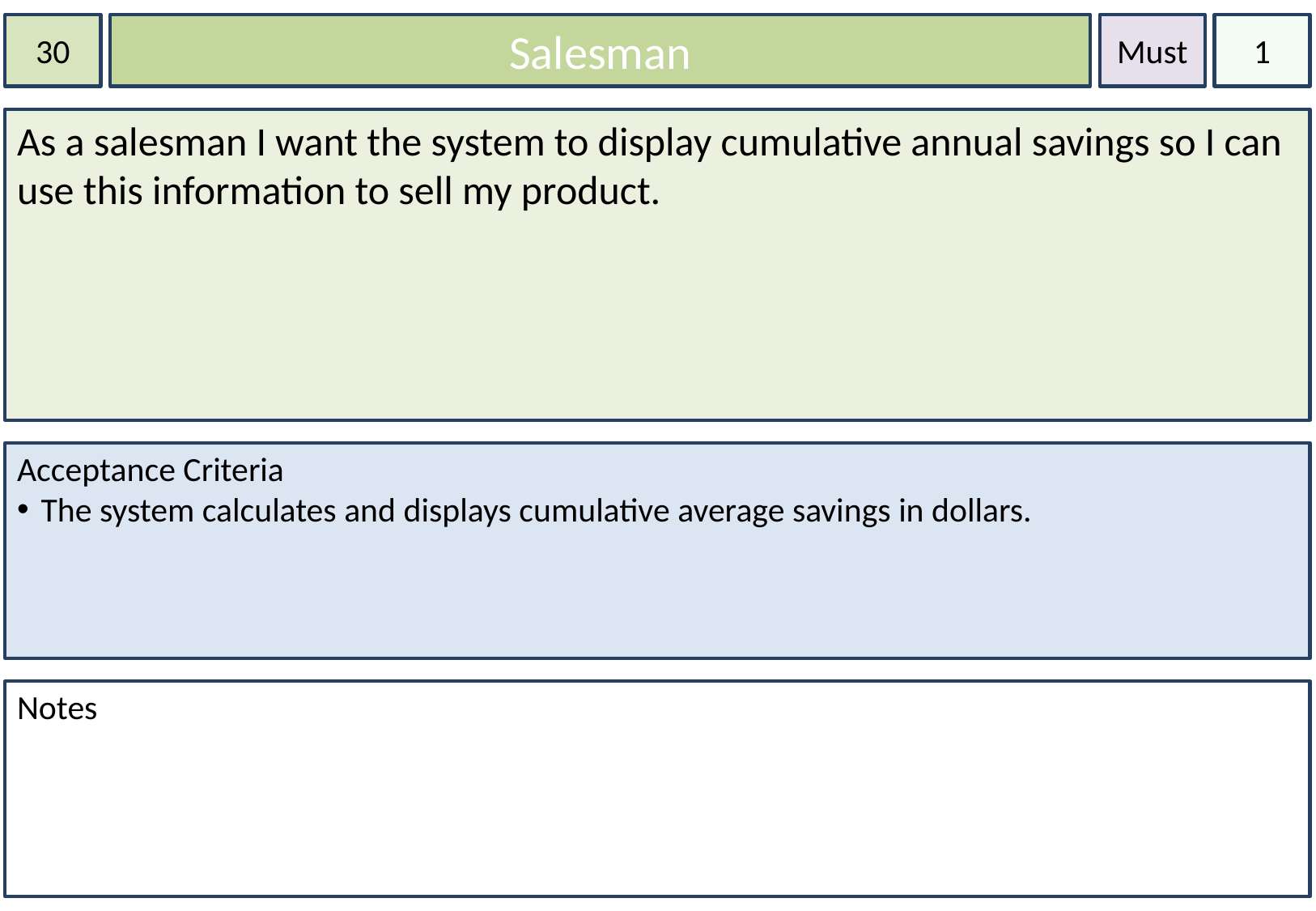

30
Salesman
Must
1
As a salesman I want the system to display cumulative annual savings so I can use this information to sell my product.
Acceptance Criteria
The system calculates and displays cumulative average savings in dollars.
Notes